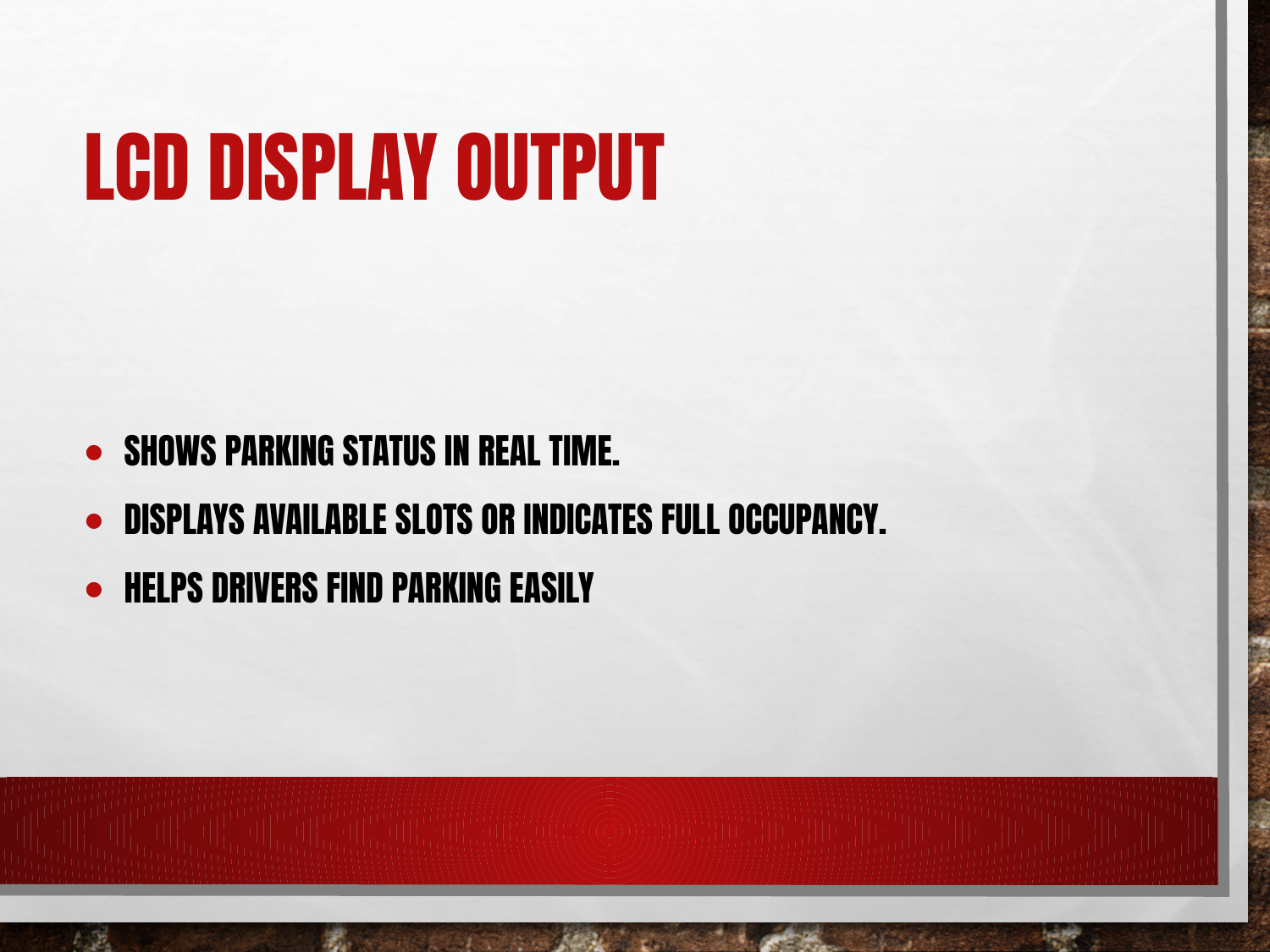

# LCD Display Output
 Shows parking status in real time.
 Displays available slots or indicates full occupancy.
 Helps drivers find parking easily